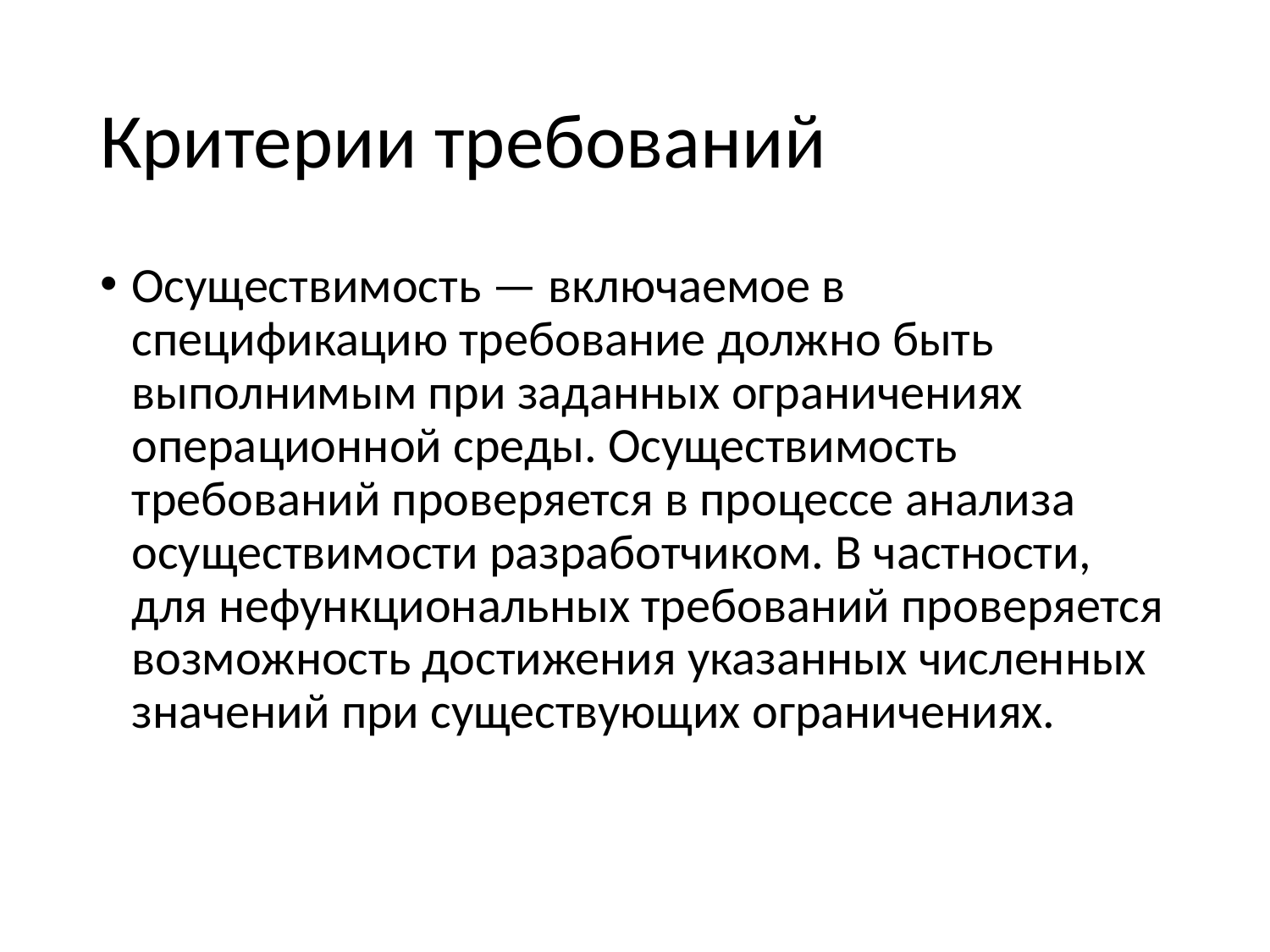

# Критерии требований
Осуществимость — включаемое в спецификацию требование должно быть выполнимым при заданных ограничениях операционной среды. Осуществимость требований проверяется в процессе анализа осуществимости разработчиком. В частности, для нефункциональных требований проверяется возможность достижения указанных численных значений при существующих ограничениях.